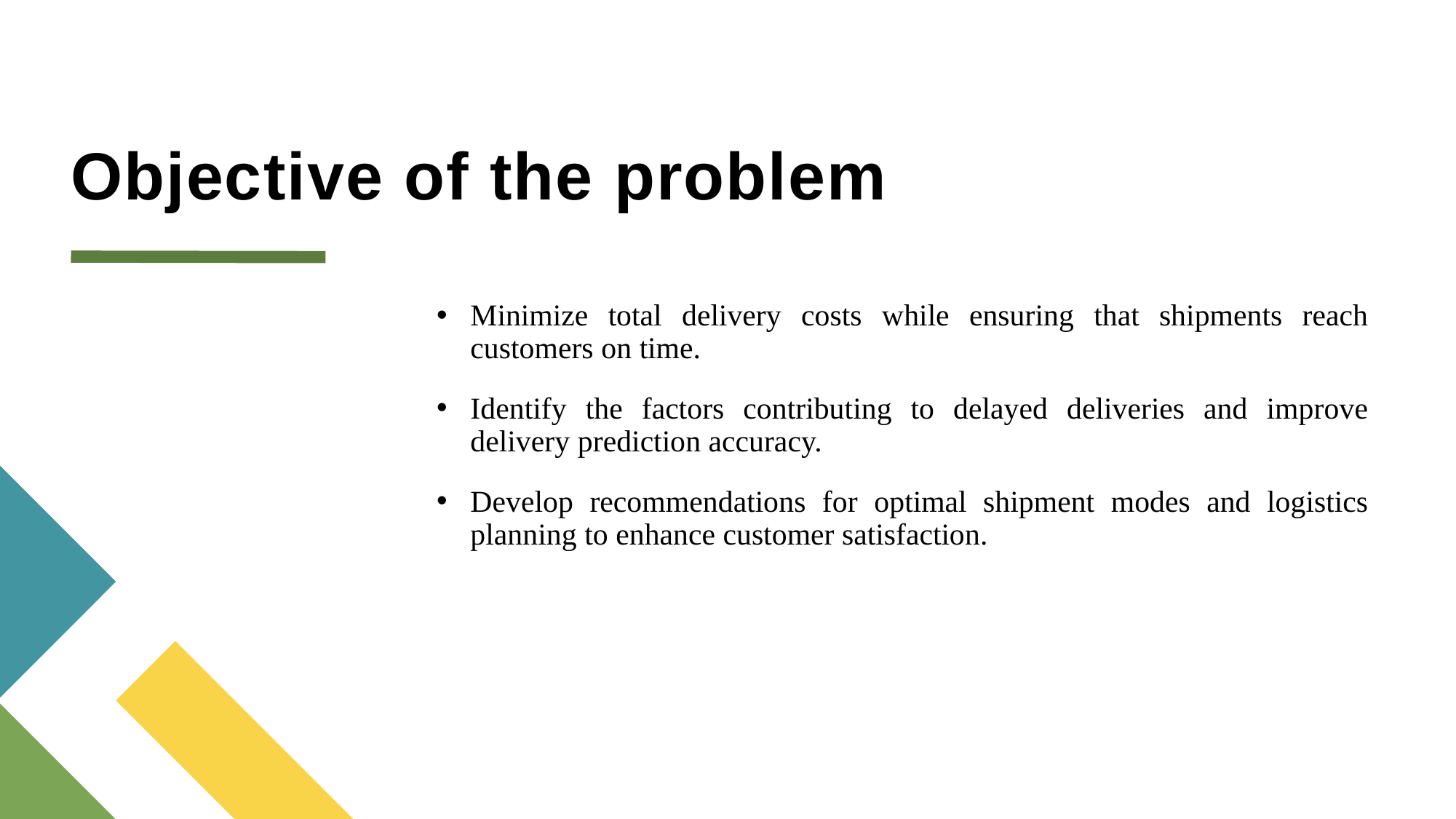

# Objective of the problem
Minimize total delivery costs while ensuring that shipments reach customers on time.
Identify the factors contributing to delayed deliveries and improve delivery prediction accuracy.
Develop recommendations for optimal shipment modes and logistics planning to enhance customer satisfaction.